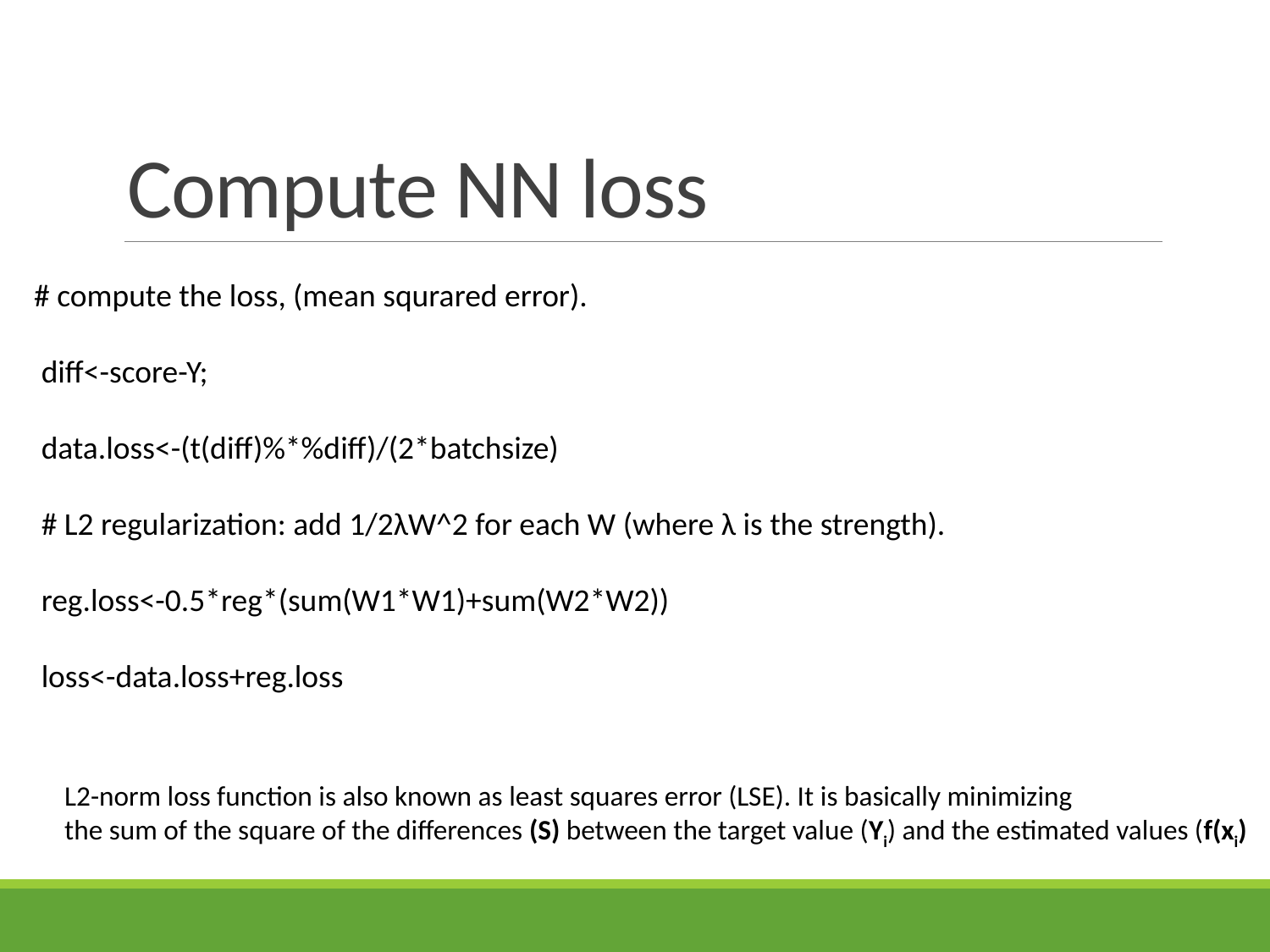

# Compute NN loss
   # compute the loss, (mean squrared error).

    diff<-score-Y;

    data.loss<-(t(diff)%*%diff)/(2*batchsize)

    # L2 regularization: add 1/2λW^2 for each W (where λ is the strength).

    reg.loss<-0.5*reg*(sum(W1*W1)+sum(W2*W2))

    loss<-data.loss+reg.loss
L2-norm loss function is also known as least squares error (LSE). It is basically minimizing
the sum of the square of the differences (S) between the target value (Yi) and the estimated values (f(xi)